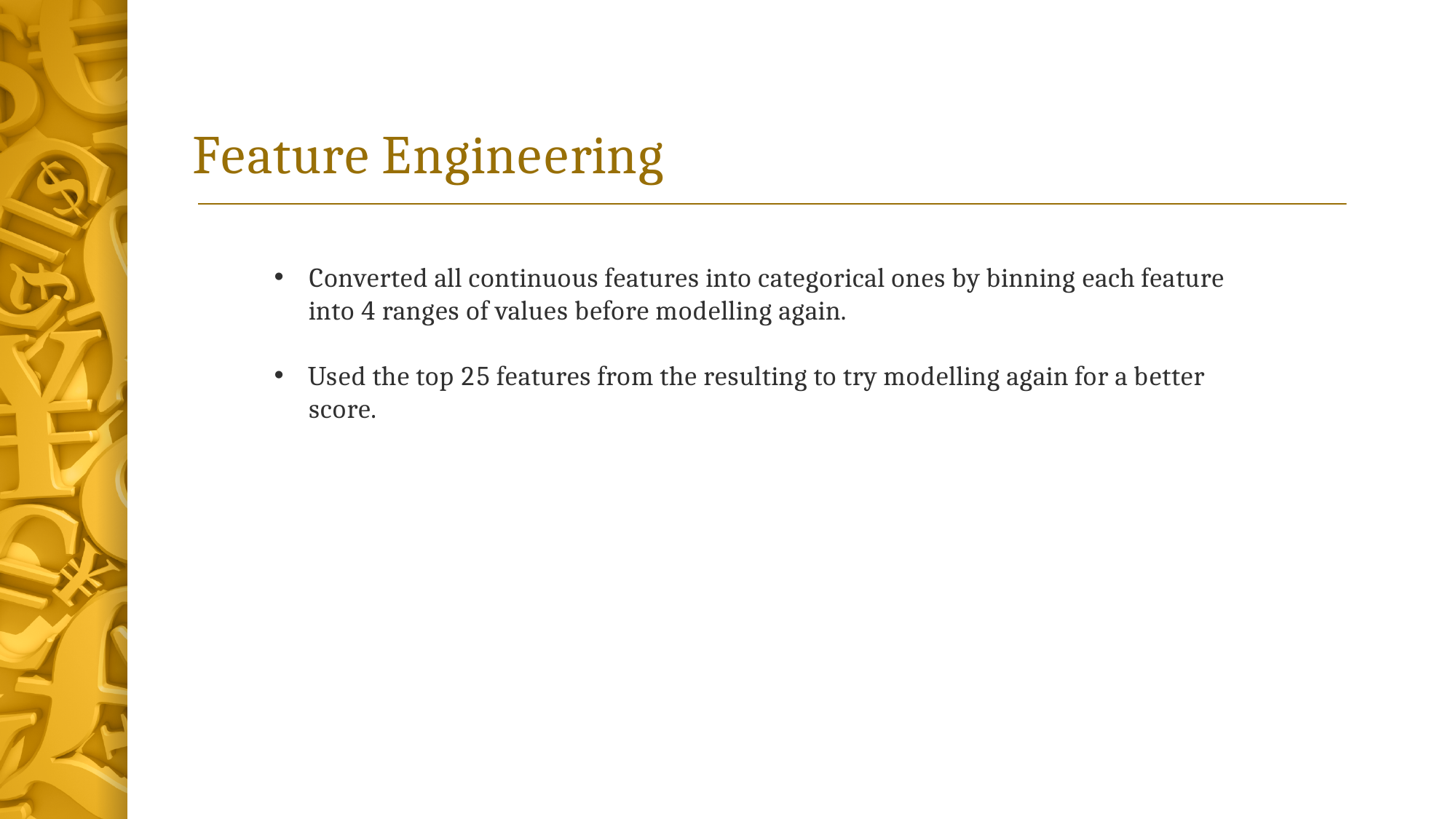

# Feature Engineering
Converted all continuous features into categorical ones by binning each feature into 4 ranges of values before modelling again.

Used the top 25 features from the resulting to try modelling again for a better score.